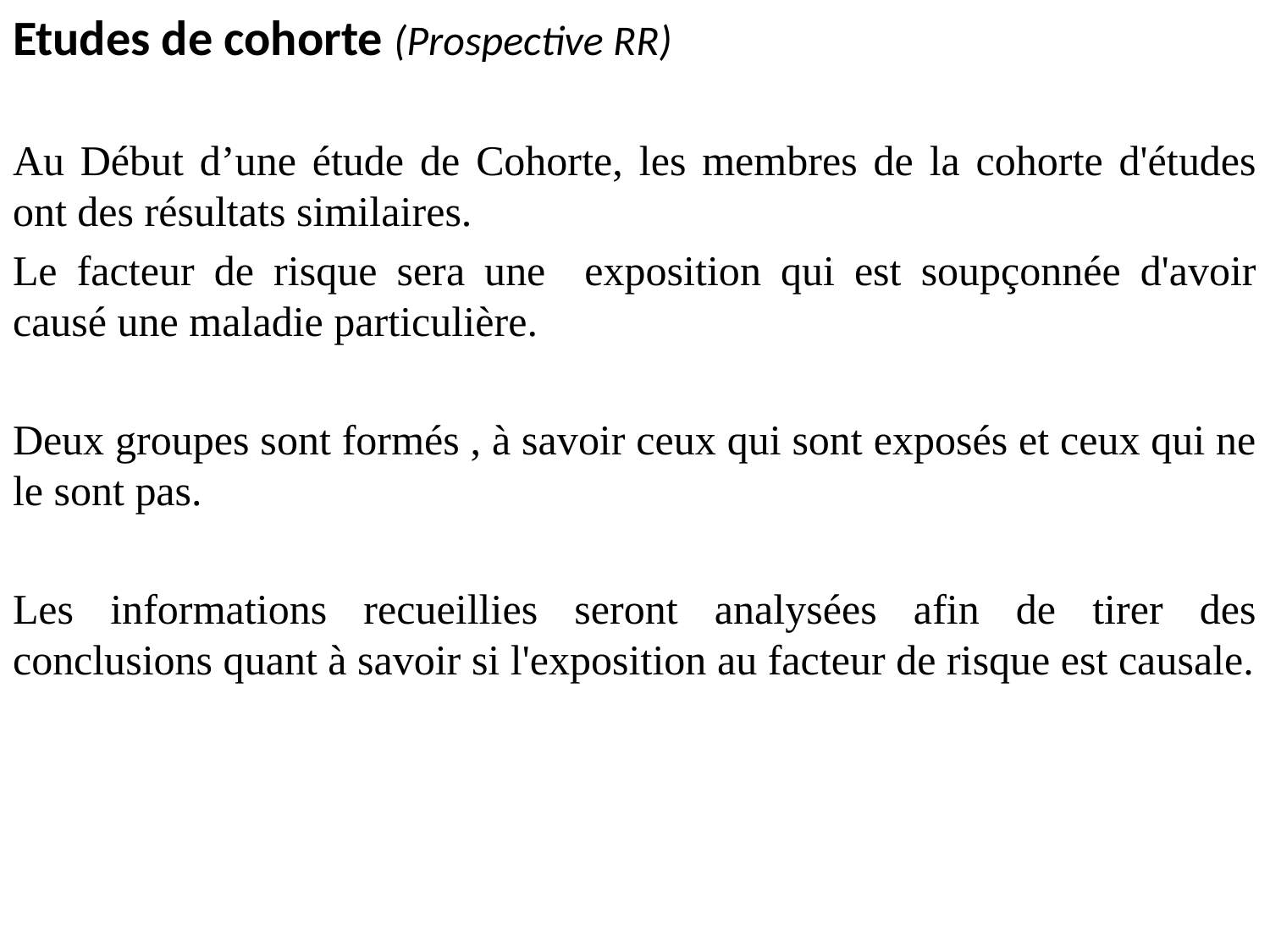

Etudes de cohorte (Prospective RR)

Au Début d’une étude de Cohorte, les membres de la cohorte d'études ont des résultats similaires.
Le facteur de risque sera une  exposition qui est soupçonnée d'avoir causé une maladie particulière.

Deux groupes sont formés , à savoir ceux qui sont exposés et ceux qui ne le sont pas.

Les informations recueillies seront analysées afin de tirer des conclusions quant à savoir si l'exposition au facteur de risque est causale.